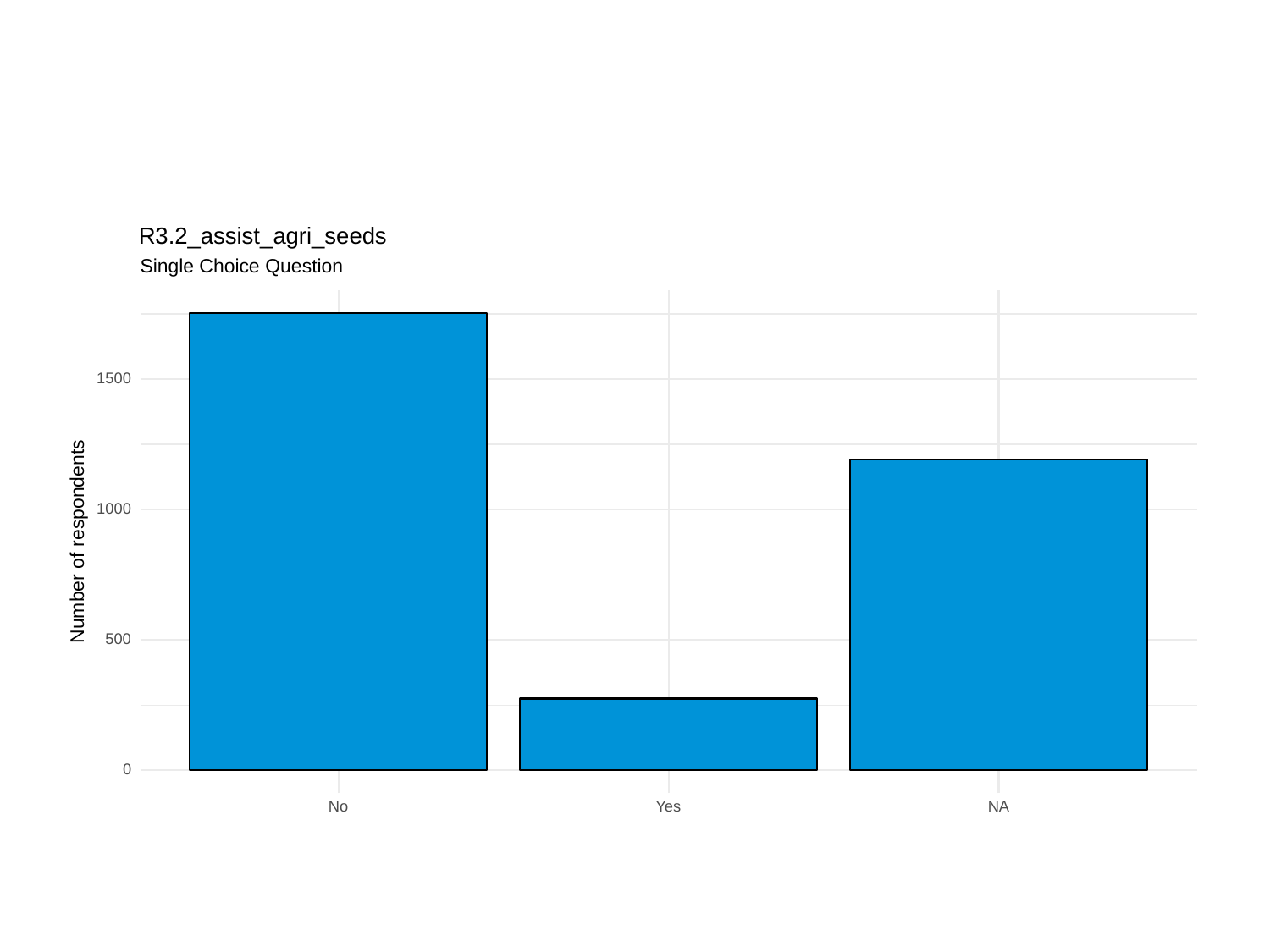

R3.2_assist_agri_seeds
Single Choice Question

1500

1000

Number of respondents

500

0

No
Yes
NA